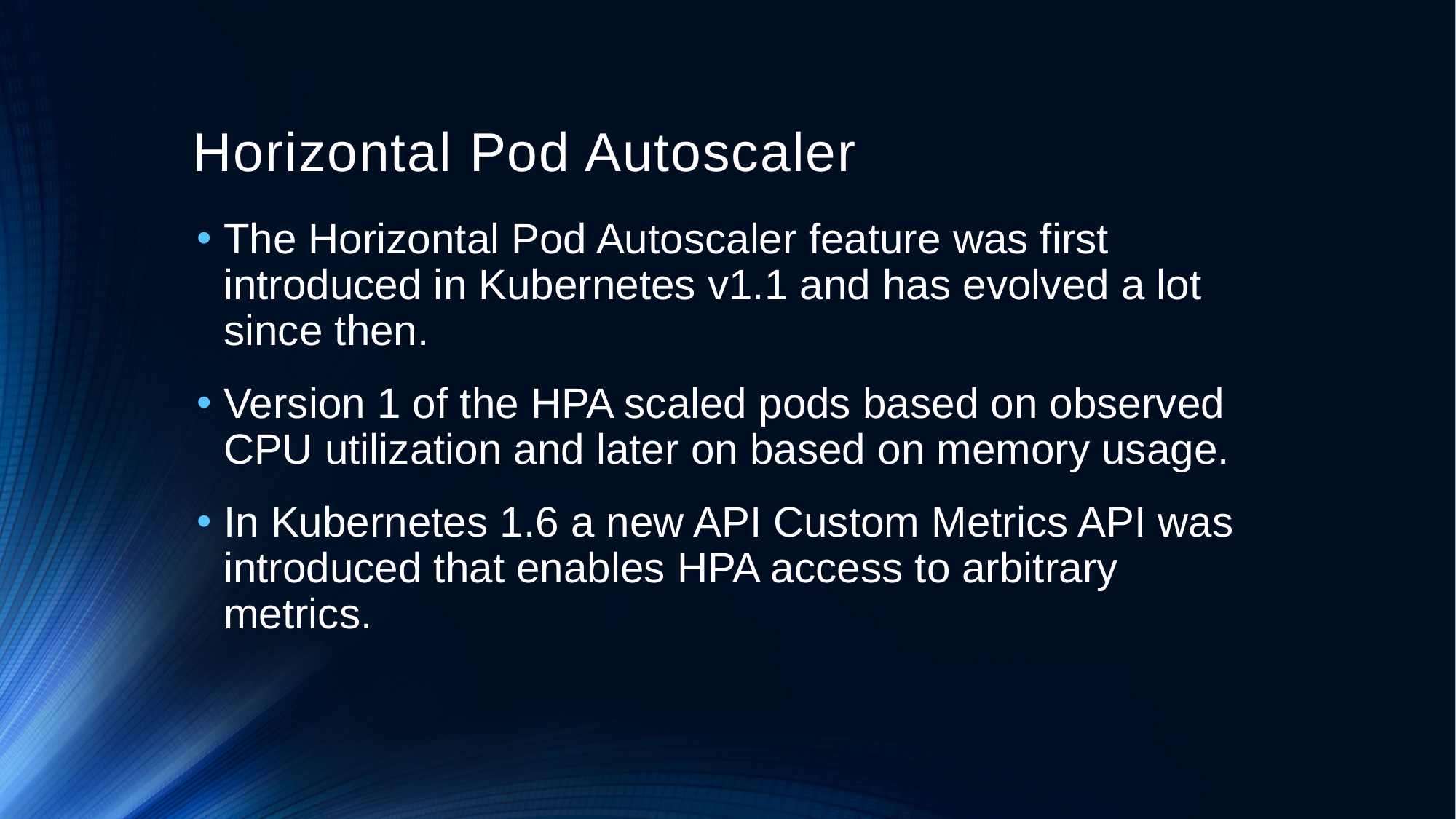

# Horizontal Pod Autoscaler
The Horizontal Pod Autoscaler feature was first introduced in Kubernetes v1.1 and has evolved a lot since then.
Version 1 of the HPA scaled pods based on observed CPU utilization and later on based on memory usage.
In Kubernetes 1.6 a new API Custom Metrics API was introduced that enables HPA access to arbitrary metrics.